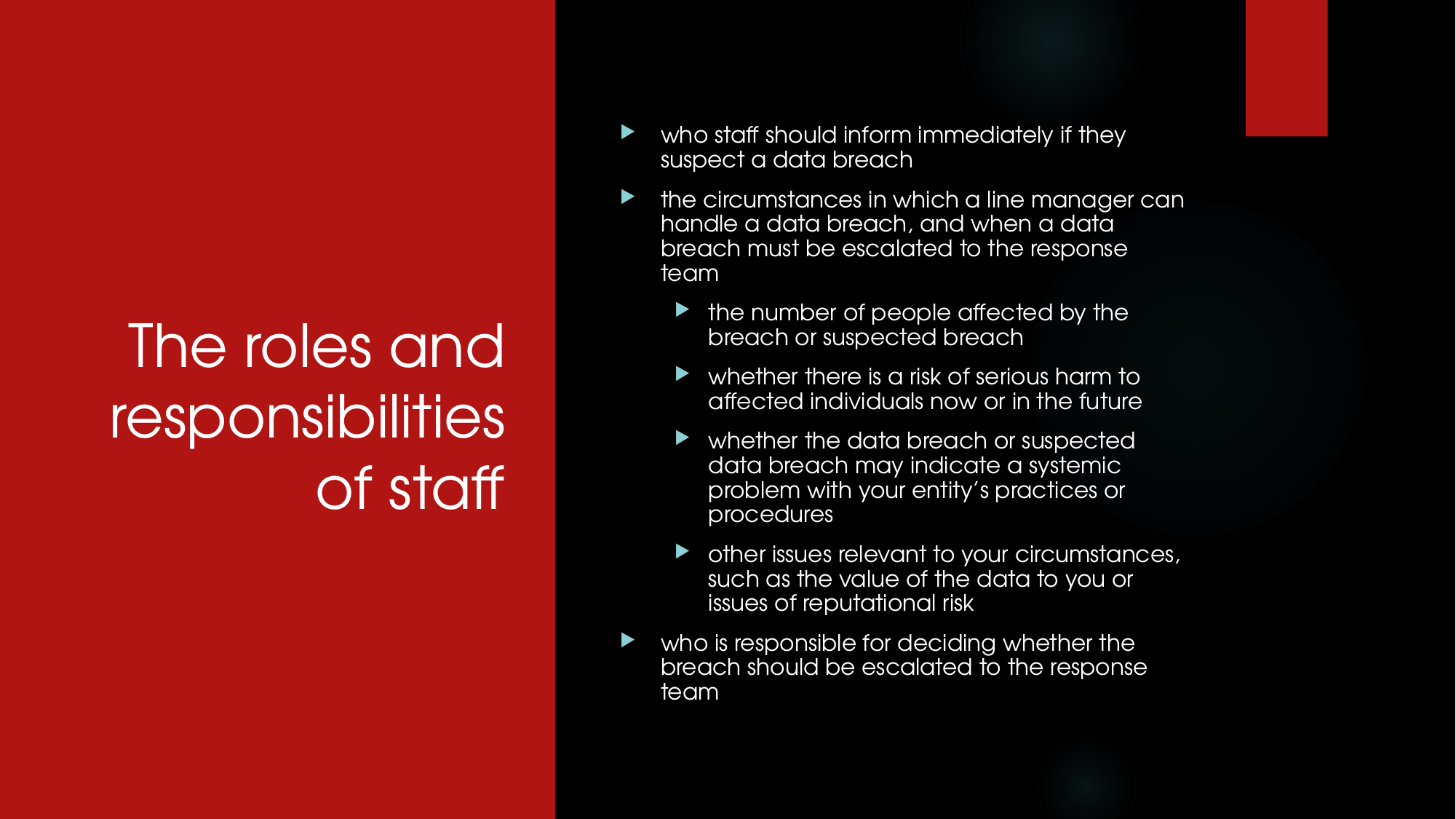

# The roles and responsibilities of staff
who staff should inform immediately if they suspect a data breach
the circumstances in which a line manager can handle a data breach, and when a data breach must be escalated to the response team
the number of people affected by the breach or suspected breach
whether there is a risk of serious harm to affected individuals now or in the future
whether the data breach or suspected data breach may indicate a systemic problem with your entity’s practices or procedures
other issues relevant to your circumstances, such as the value of the data to you or issues of reputational risk
who is responsible for deciding whether the breach should be escalated to the response team